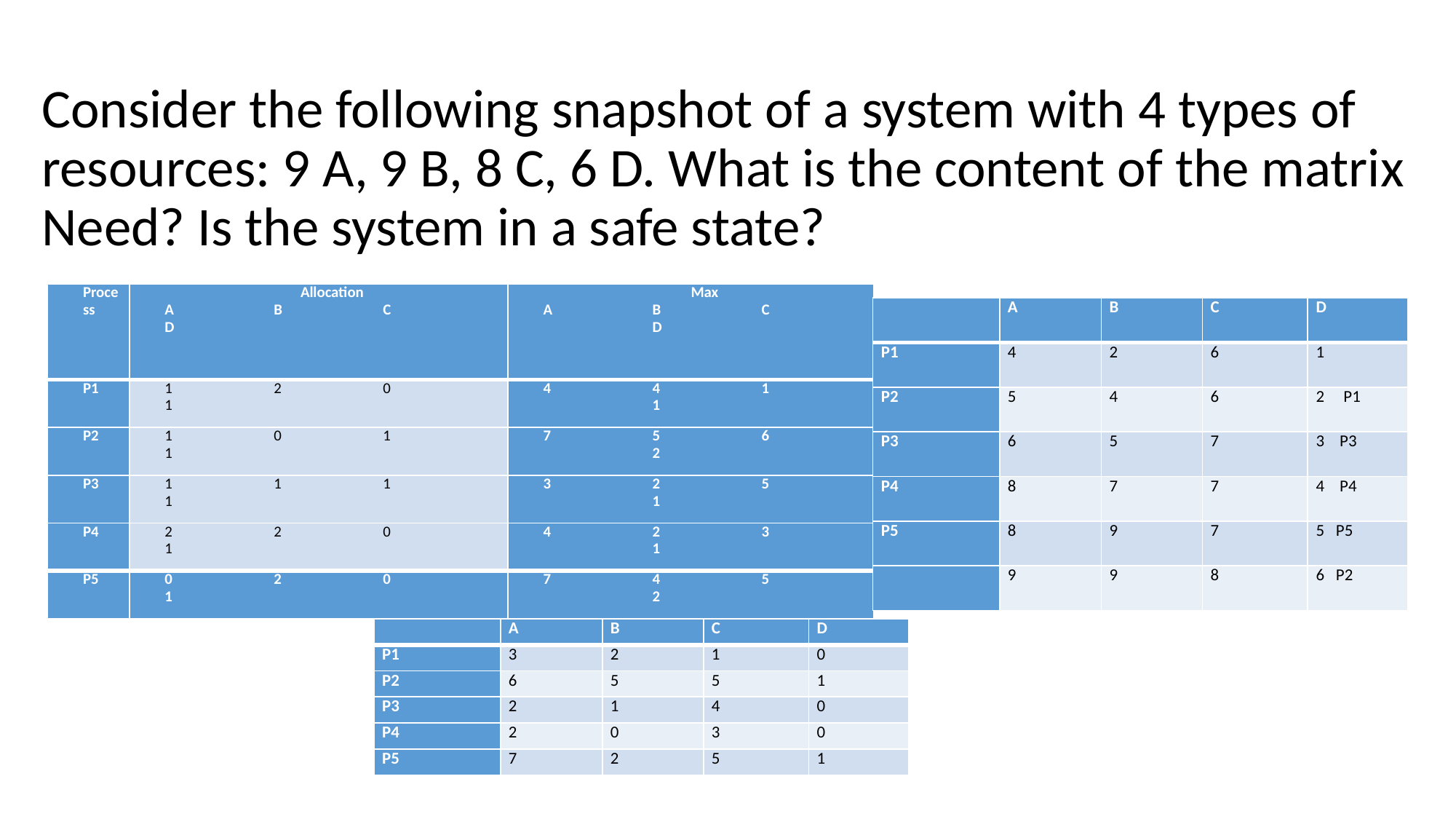

# Consider the following snapshot of a system with 4 types of resources: 9 A, 9 B, 8 C, 6 D. What is the content of the matrix Need? Is the system in a safe state?
| Process | Allocation A B C D | Max A B C D |
| --- | --- | --- |
| P1 | 1 2 0 1 | 4 4 1 1 |
| P2 | 1 0 1 1 | 7 5 6 2 |
| P3 | 1 1 1 1 | 3 2 5 1 |
| P4 | 2 2 0 1 | 4 2 3 1 |
| P5 | 0 2 0 1 | 7 4 5 2 |
|  | A | B | C | D |
| --- | --- | --- | --- | --- |
| P1 | 4 | 2 | 6 | 1 |
| P2 | 5 | 4 | 6 | 2 P1 |
| P3 | 6 | 5 | 7 | 3 P3 |
| P4 | 8 | 7 | 7 | 4 P4 |
| P5 | 8 | 9 | 7 | 5 P5 |
|  | 9 | 9 | 8 | 6 P2 |
|  | A | B | C | D |
| --- | --- | --- | --- | --- |
| P1 | 3 | 2 | 1 | 0 |
| P2 | 6 | 5 | 5 | 1 |
| P3 | 2 | 1 | 4 | 0 |
| P4 | 2 | 0 | 3 | 0 |
| P5 | 7 | 2 | 5 | 1 |